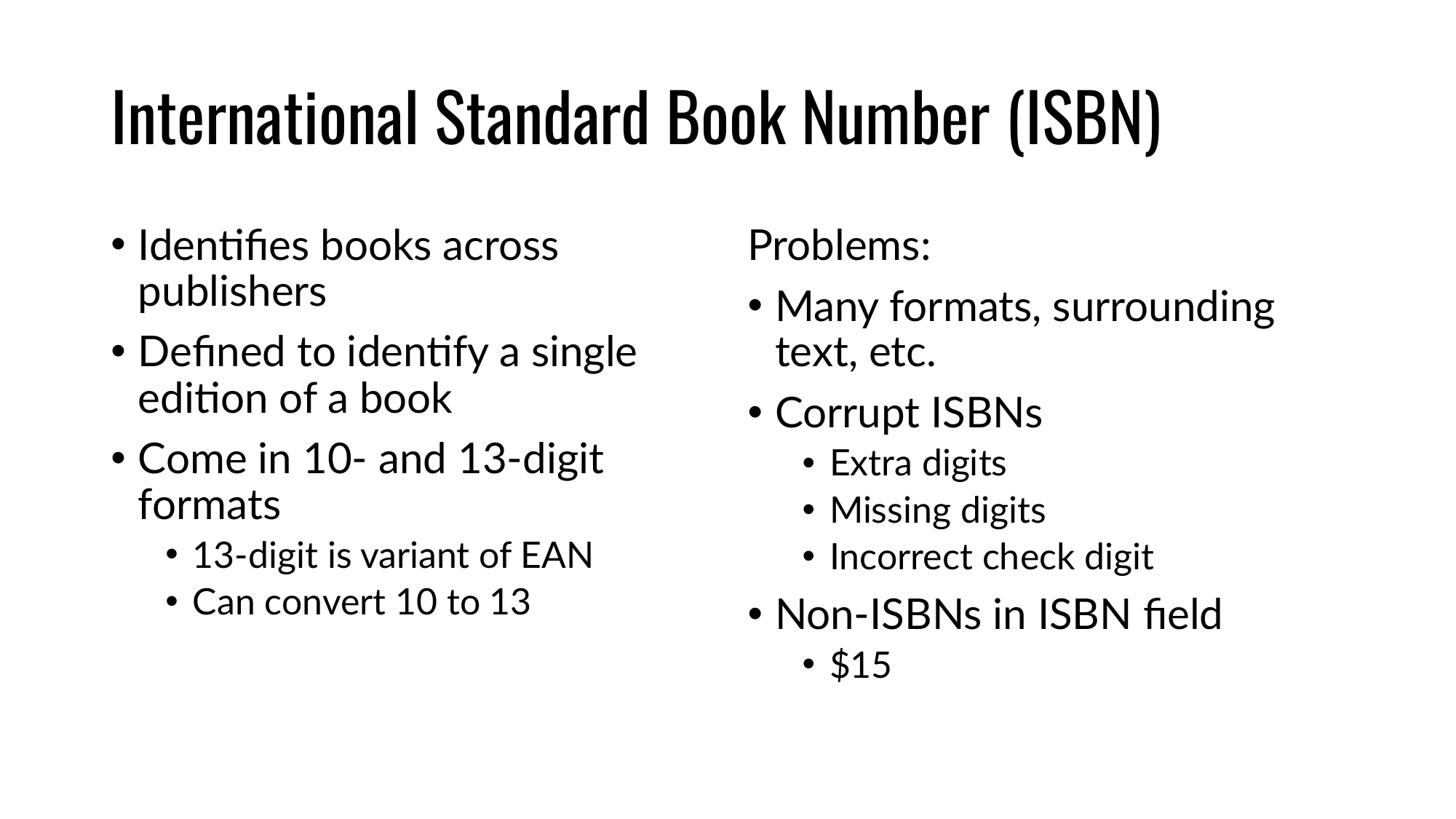

# International Standard Book Number (ISBN)
Identifies books across publishers
Defined to identify a single edition of a book
Come in 10- and 13-digit formats
13-digit is variant of EAN
Can convert 10 to 13
Problems:
Many formats, surrounding text, etc.
Corrupt ISBNs
Extra digits
Missing digits
Incorrect check digit
Non-ISBNs in ISBN field
$15